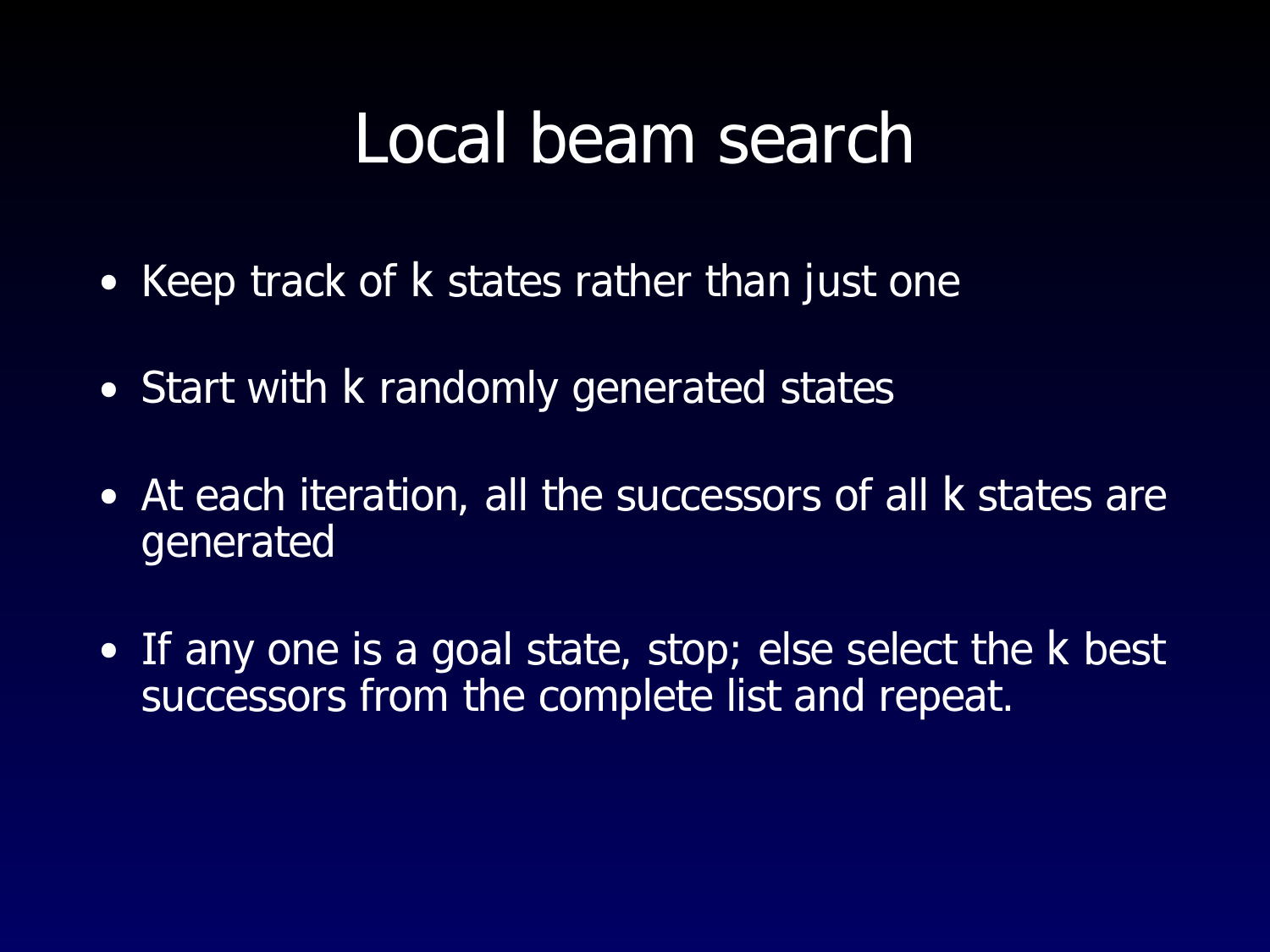

Local
beam
search
Keep track of k states rather than just one
•
Start with k randomly generated states
•
At each iteration, all the successors of all k
generated
•
states are
the k best
•
If any one is a goal state, stop; else select
successors from the complete list and repeat.